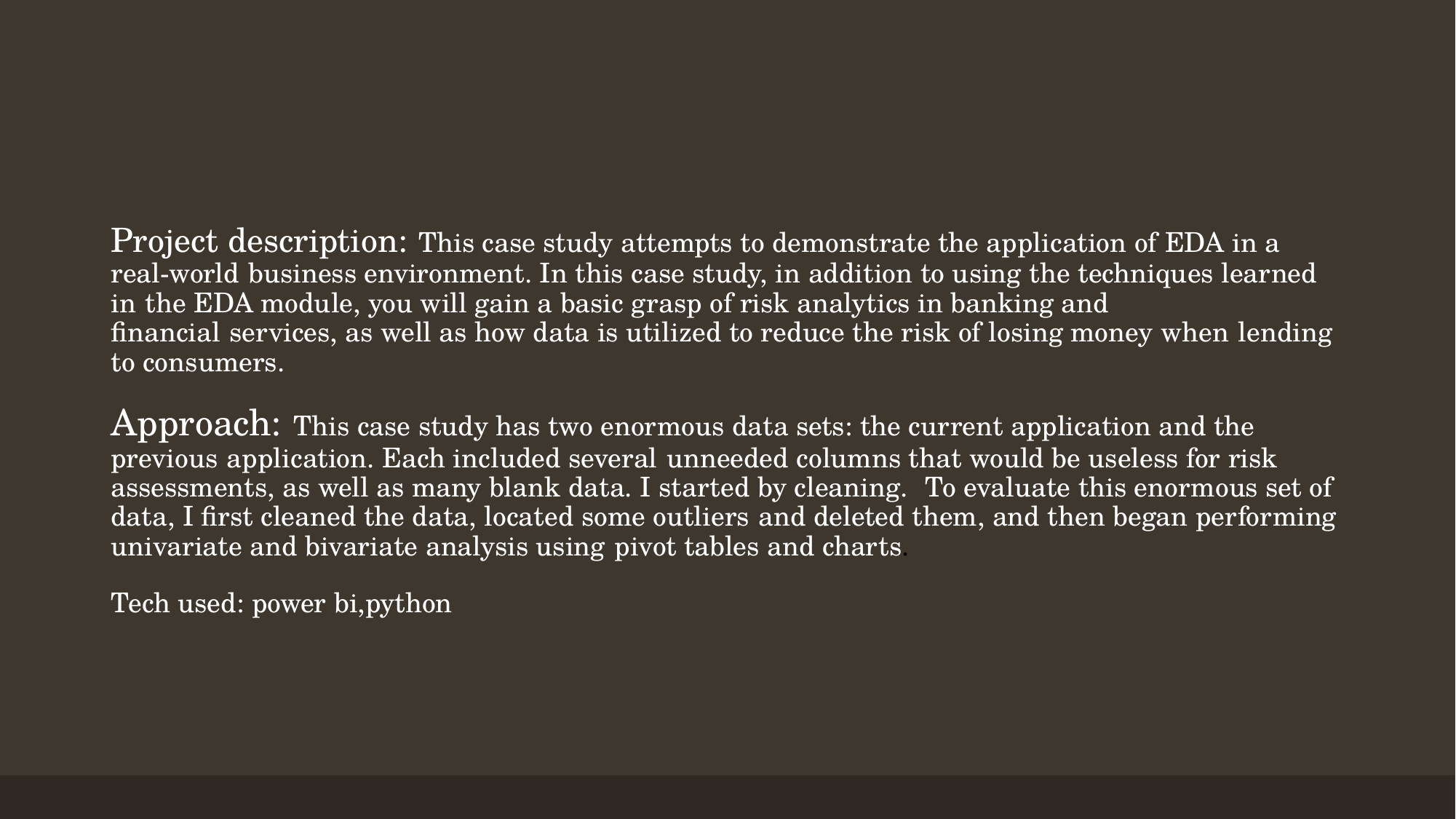

Project description: This case study attempts to demonstrate the application of EDA in a real-world business environment. In this case study, in addition to using the techniques learned in the EDA module, you will gain a basic grasp of risk analytics in banking and financial services, as well as how data is utilized to reduce the risk of losing money when lending to consumers.
Approach: This case study has two enormous data sets: the current application and the previous application. Each included several unneeded columns that would be useless for risk  assessments, as well as many blank data. I started by cleaning.  To evaluate this enormous set of data, I first cleaned the data, located some outliers and deleted them, and then began performing univariate and bivariate analysis using pivot tables and charts.
Tech used: power bi,python